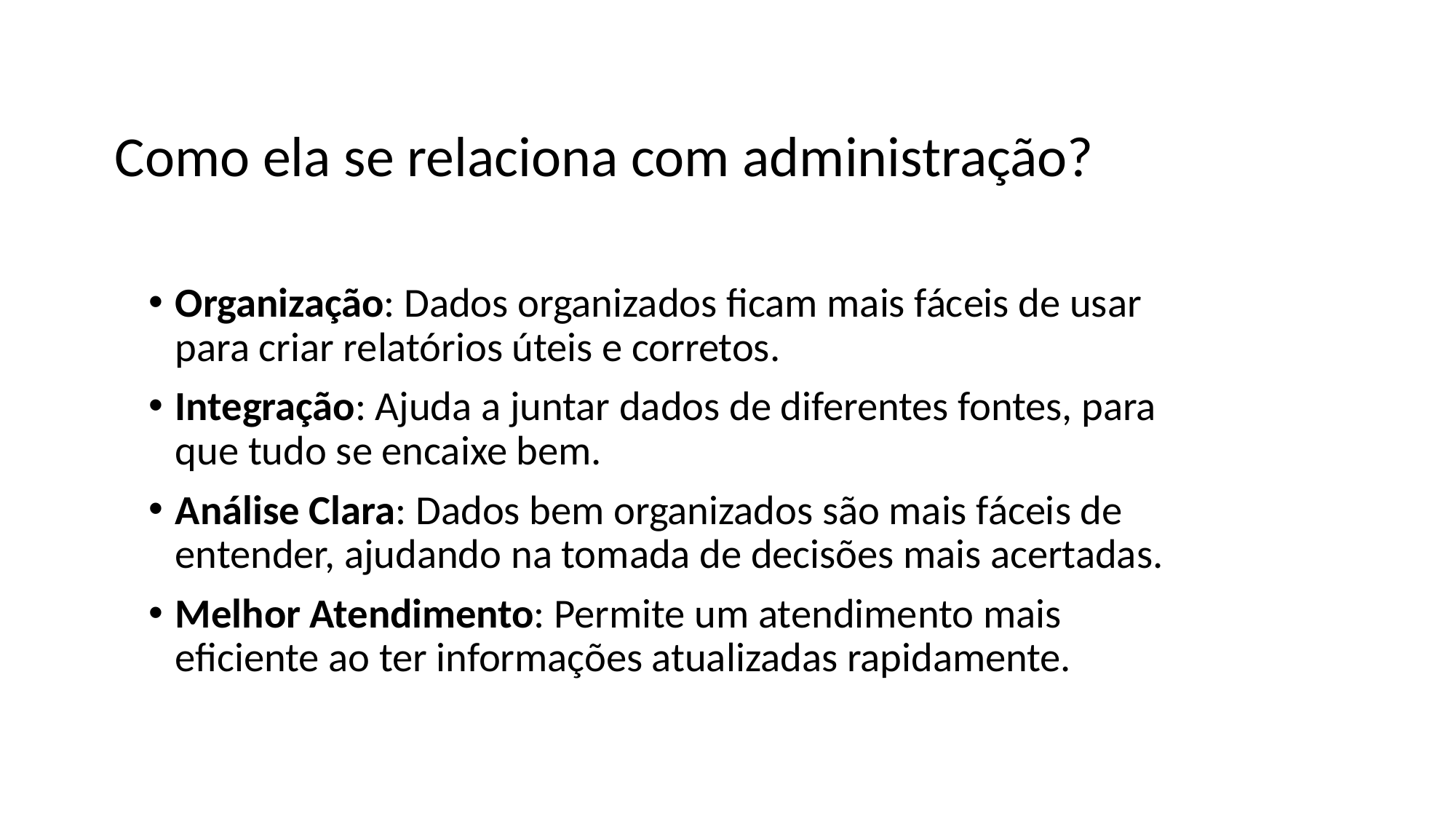

# Como ela se relaciona com administração?
Organização: Dados organizados ficam mais fáceis de usar para criar relatórios úteis e corretos.
Integração: Ajuda a juntar dados de diferentes fontes, para que tudo se encaixe bem.
Análise Clara: Dados bem organizados são mais fáceis de entender, ajudando na tomada de decisões mais acertadas.
Melhor Atendimento: Permite um atendimento mais eficiente ao ter informações atualizadas rapidamente.